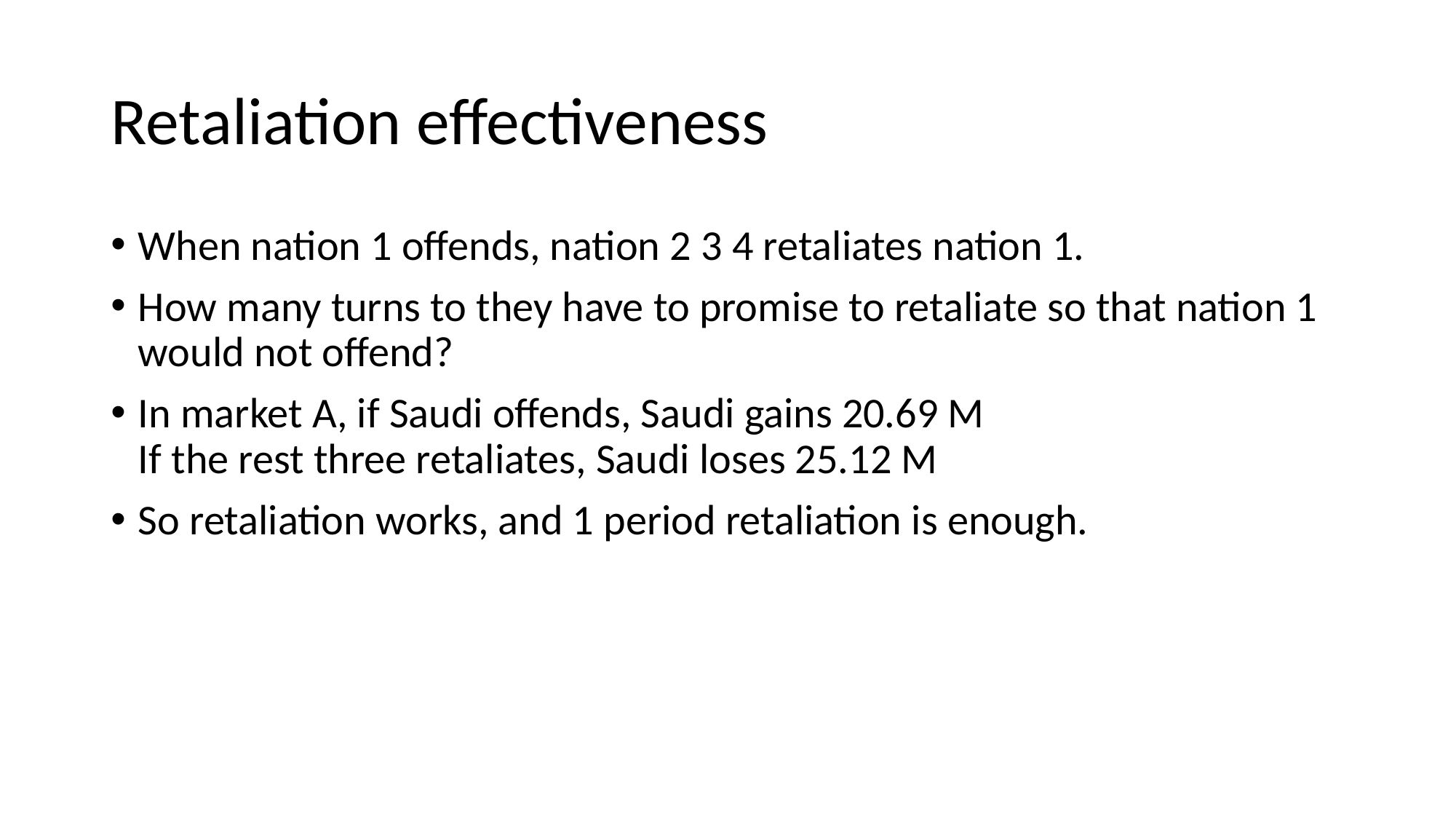

# Retaliation effectiveness
When nation 1 offends, nation 2 3 4 retaliates nation 1.
How many turns to they have to promise to retaliate so that nation 1 would not offend?
In market A, if Saudi offends, Saudi gains 20.69 M
If the rest three retaliates, Saudi loses 25.12 M
So retaliation works, and 1 period retaliation is enough.